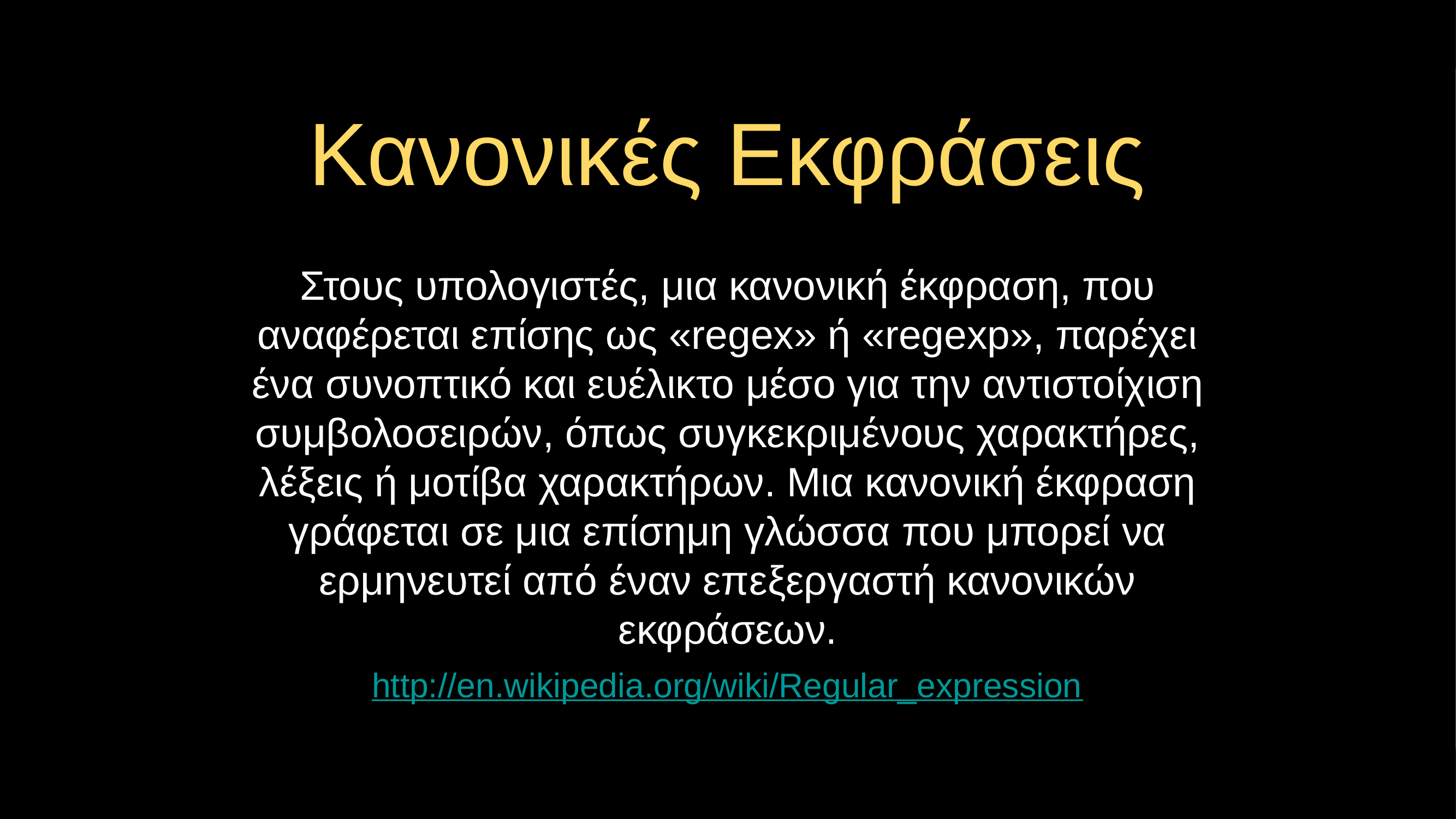

# Κανονικές Εκφράσεις
Στους υπολογιστές, μια κανονική έκφραση, που αναφέρεται επίσης ως «regex» ή «regexp», παρέχει ένα συνοπτικό και ευέλικτο μέσο για την αντιστοίχιση συμβολοσειρών, όπως συγκεκριμένους χαρακτήρες, λέξεις ή μοτίβα χαρακτήρων. Μια κανονική έκφραση γράφεται σε μια επίσημη γλώσσα που μπορεί να ερμηνευτεί από έναν επεξεργαστή κανονικών εκφράσεων.
http://en.wikipedia.org/wiki/Regular_expression